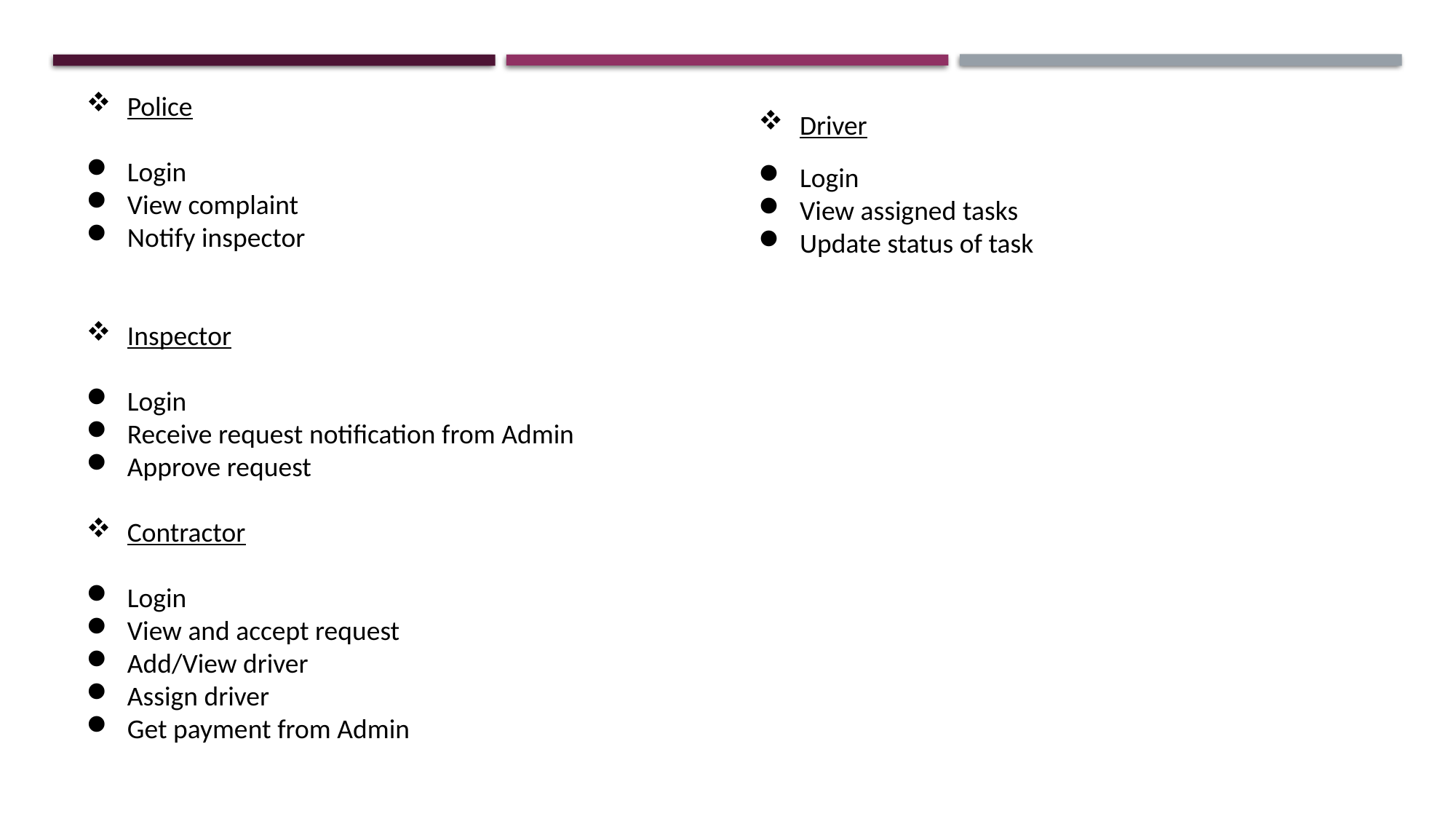

Police

Login
View complaint
Notify inspector

Inspector

Login
Receive request notification from Admin
Approve request

Contractor

Login
View and accept request
Add/View driver
Assign driver
Get payment from Admin

Driver

Login
View assigned tasks
Update status of task